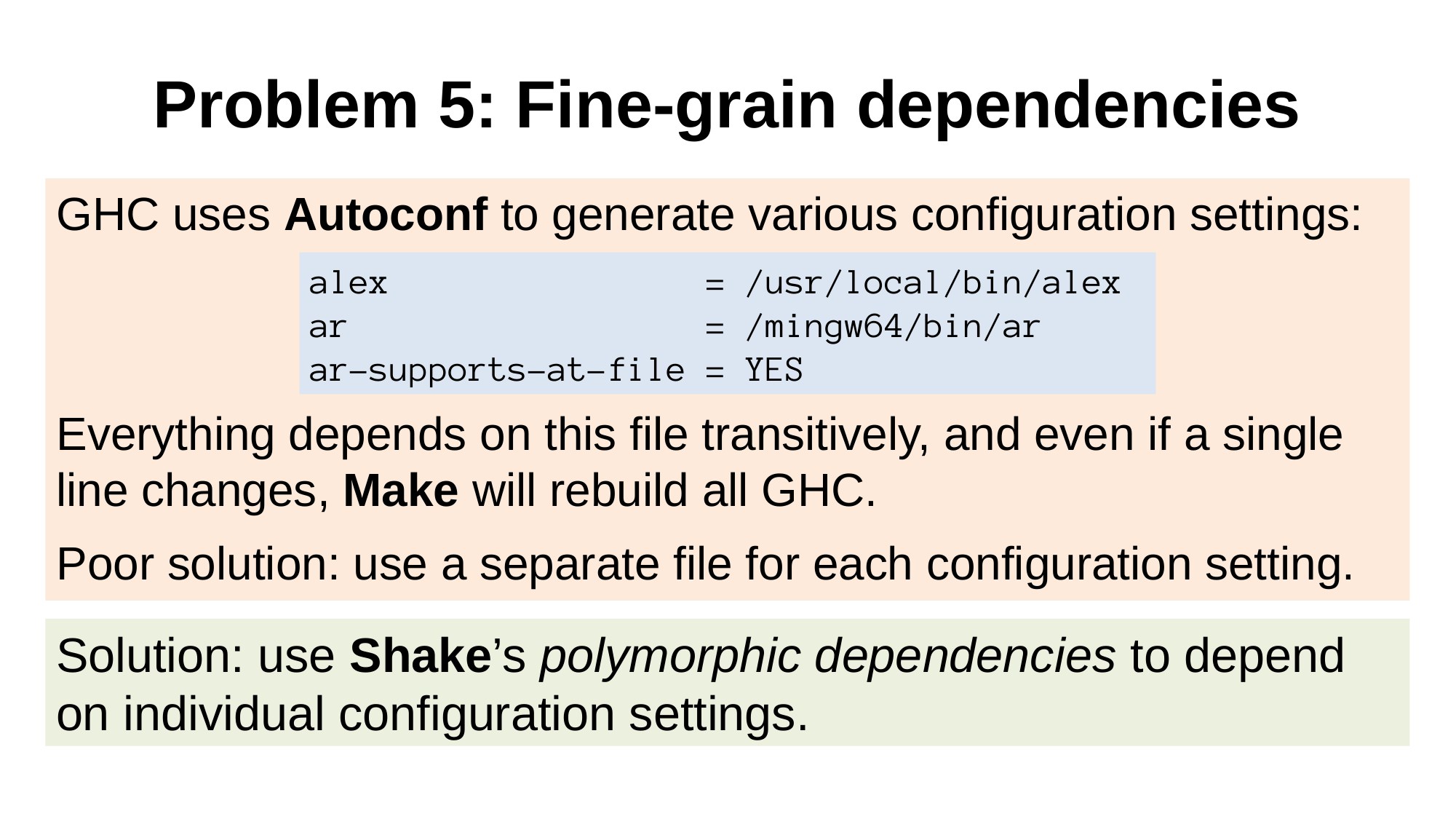

# Problem 5: Fine-grain dependencies
GHC uses Autoconf to generate various configuration settings:

Everything depends on this file transitively, and even if a single line changes, Make will rebuild all GHC.
Poor solution: use a separate file for each configuration setting.
alex                = /usr/local/bin/alex
ar                  = /mingw64/bin/ar
ar-supports-at-file = YES
Solution: use Shake’s polymorphic dependencies to depend on individual configuration settings.